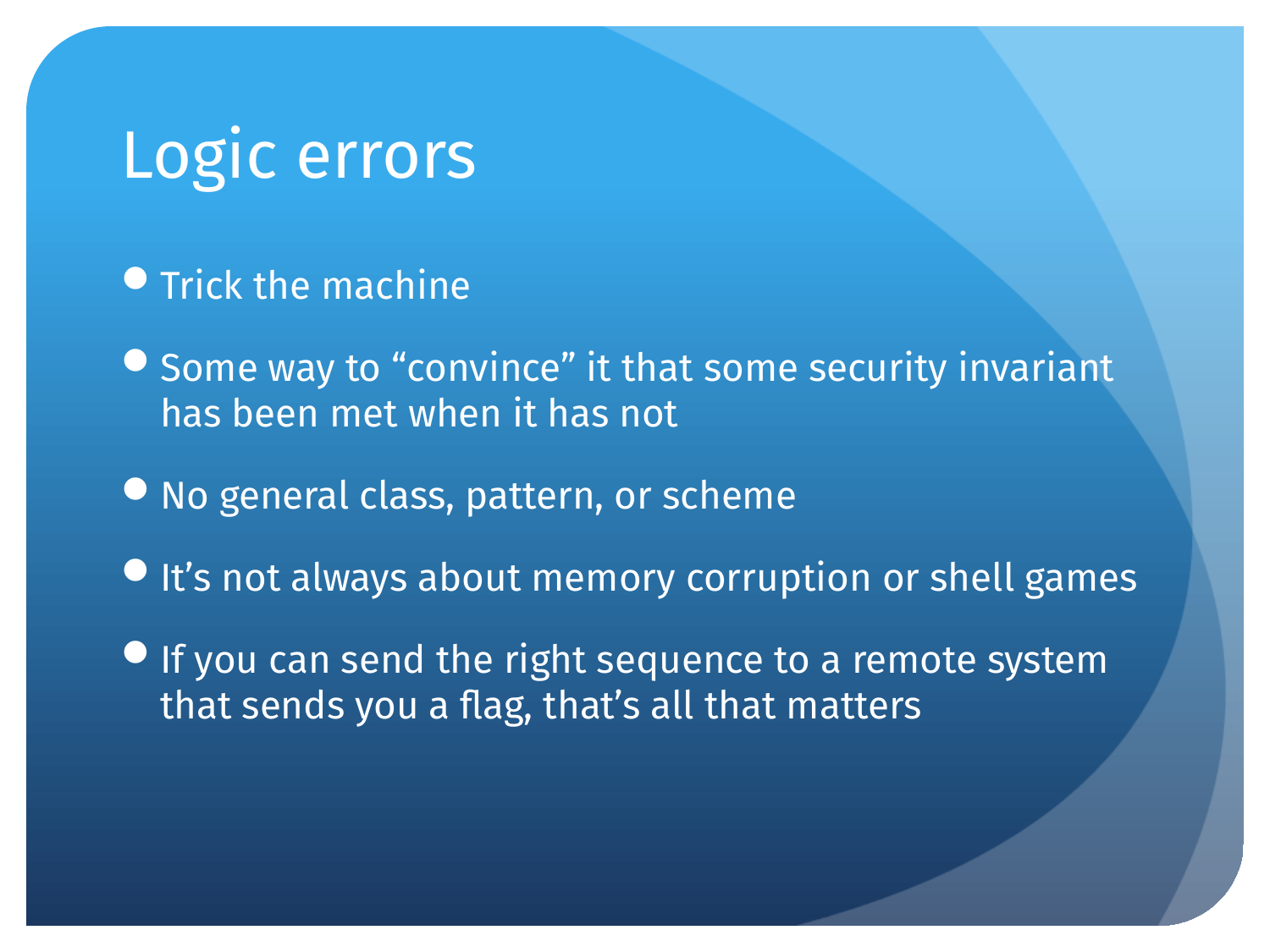

# Logic errors
Trick the machine
Some way to “convince” it that some security invariant has been met when it has not
No general class, pattern, or scheme
It’s not always about memory corruption or shell games
If you can send the right sequence to a remote system that sends you a flag, that’s all that matters